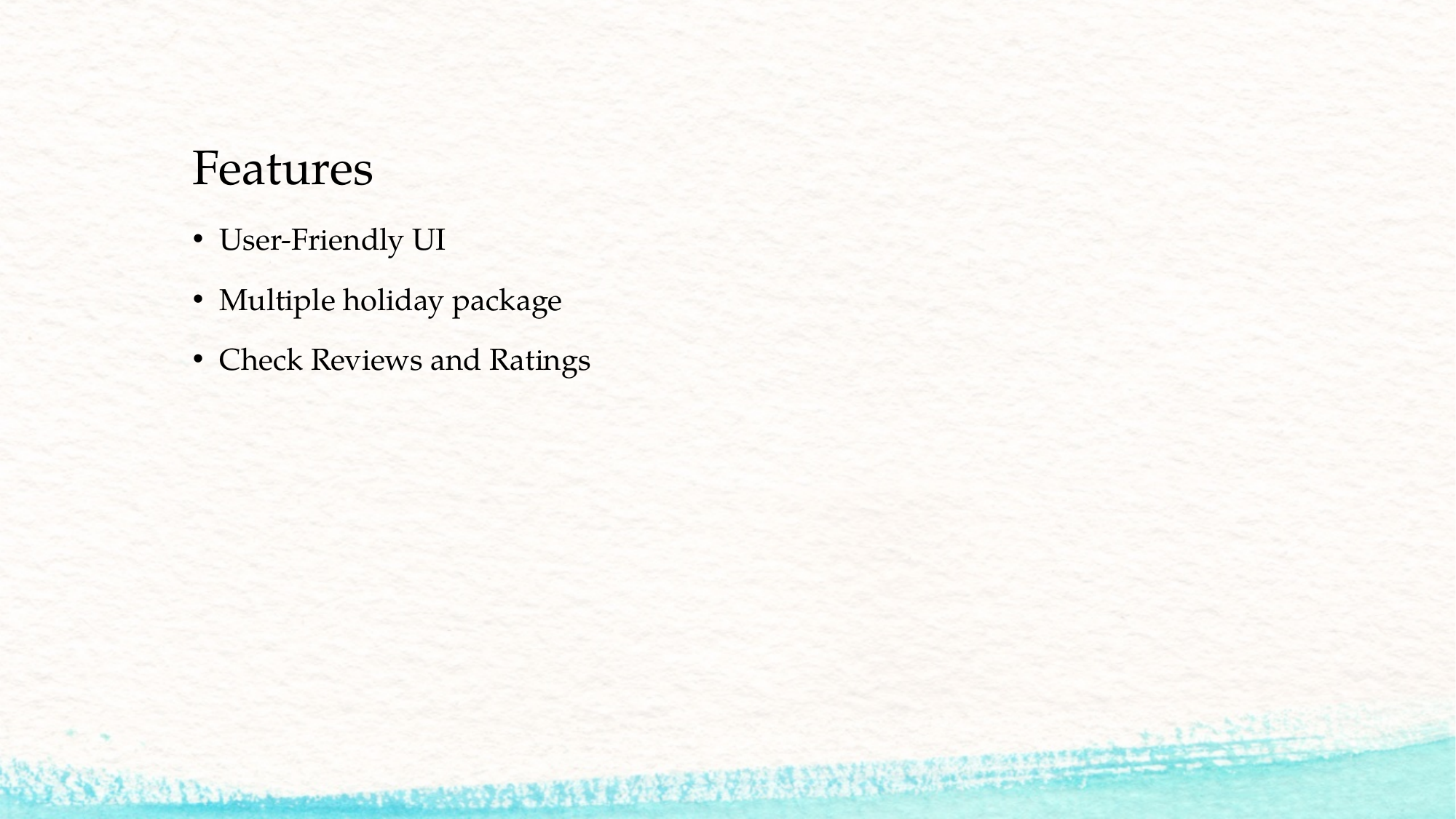

# Features
User-Friendly UI
Multiple holiday package
Check Reviews and Ratings